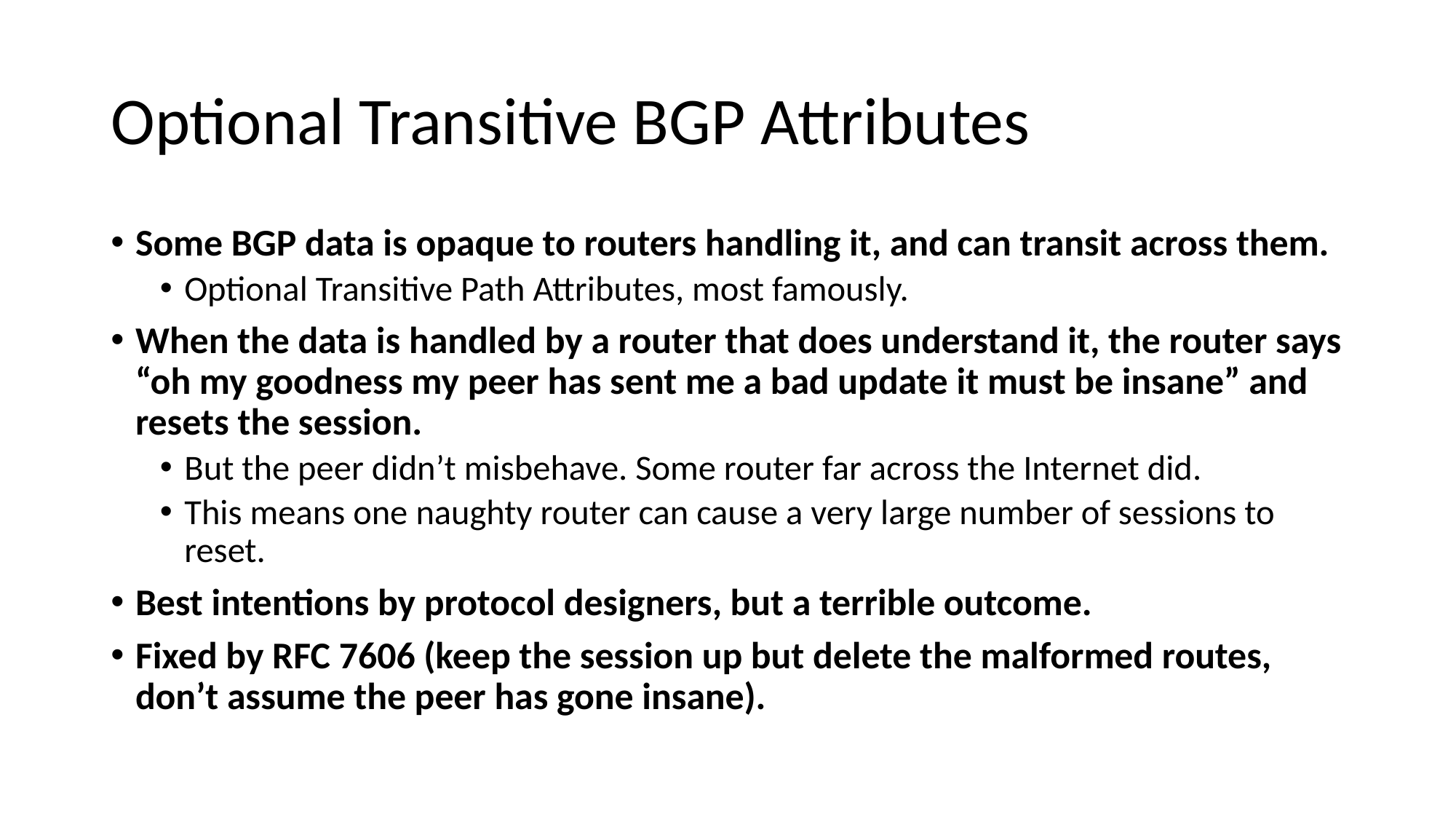

# Optional Transitive BGP Attributes
Some BGP data is opaque to routers handling it, and can transit across them.
Optional Transitive Path Attributes, most famously.
When the data is handled by a router that does understand it, the router says “oh my goodness my peer has sent me a bad update it must be insane” and resets the session.
But the peer didn’t misbehave. Some router far across the Internet did.
This means one naughty router can cause a very large number of sessions to reset.
Best intentions by protocol designers, but a terrible outcome.
Fixed by RFC 7606 (keep the session up but delete the malformed routes, don’t assume the peer has gone insane).